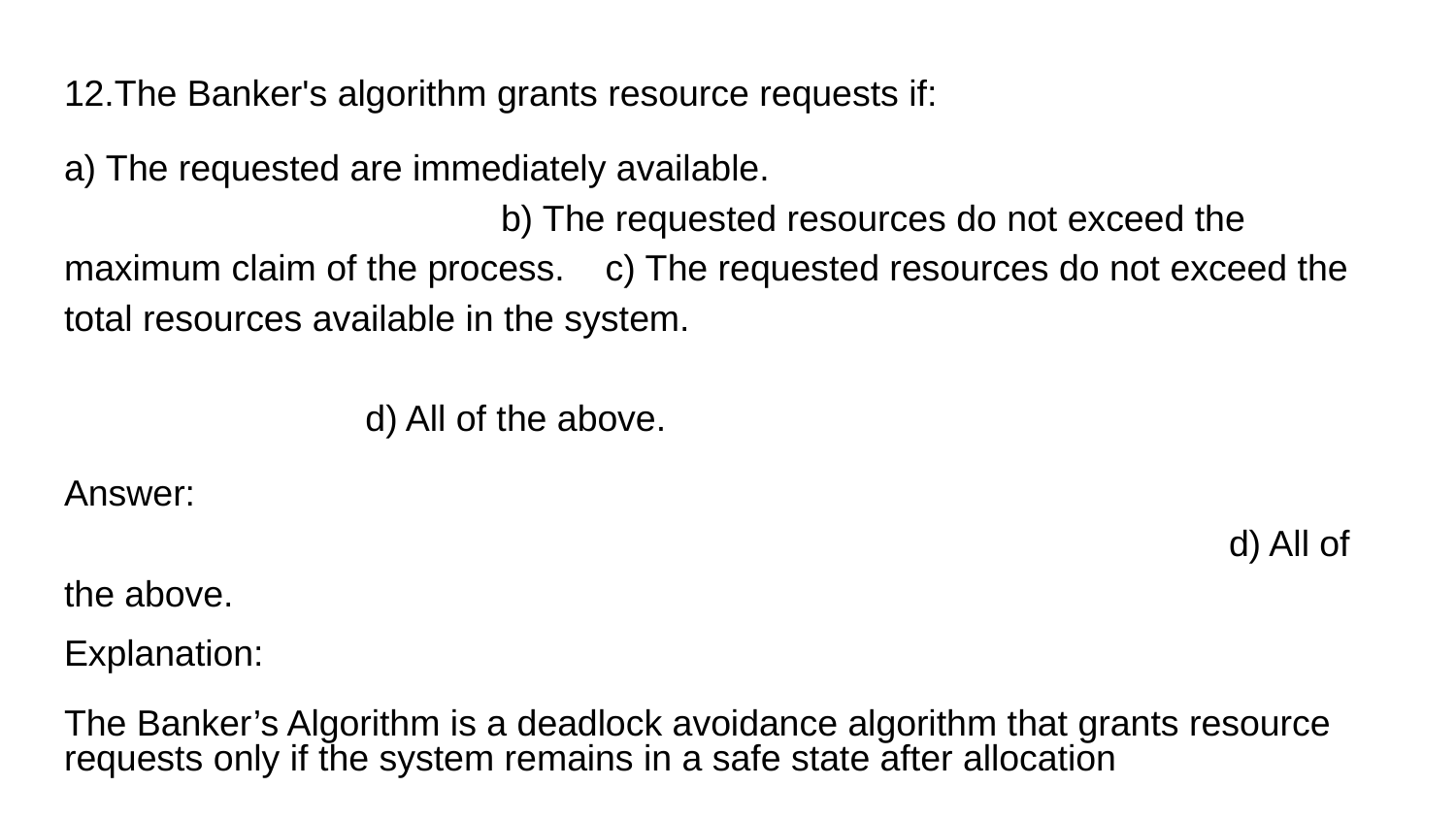

12.The Banker's algorithm grants resource requests if:
a) The requested are immediately available.  								b) The requested resources do not exceed the maximum claim of the process.    c) The requested resources do not exceed the total resources available in the system.                															 d) All of the above.
Answer: 																	d) All of the above.
Explanation:

The Banker’s Algorithm is a deadlock avoidance algorithm that grants resource requests only if the system remains in a safe state after allocation